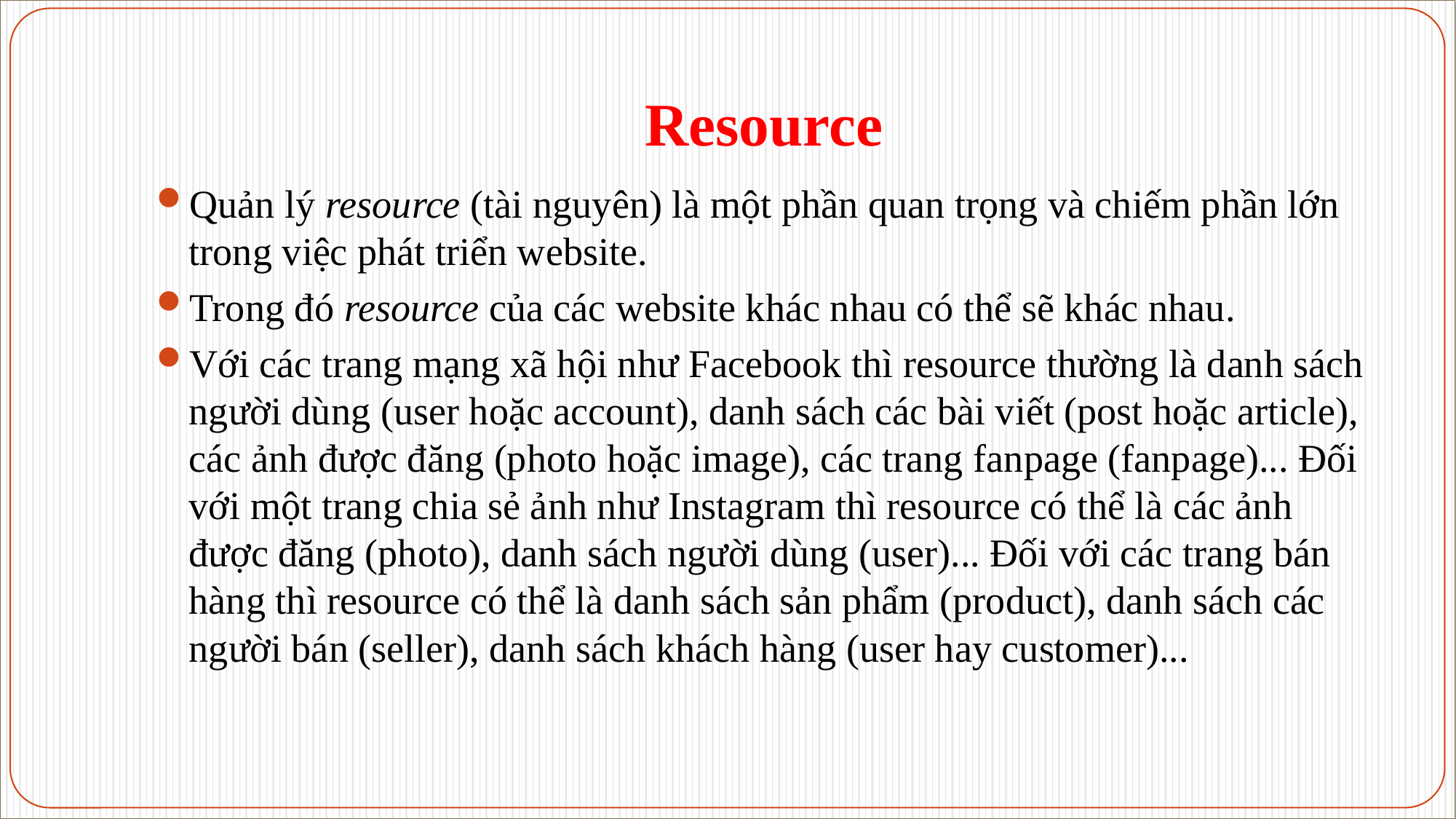

# Resource
Quản lý resource (tài nguyên) là một phần quan trọng và chiếm phần lớn trong việc phát triển website.
Trong đó resource của các website khác nhau có thể sẽ khác nhau.
Với các trang mạng xã hội như Facebook thì resource thường là danh sách người dùng (user hoặc account), danh sách các bài viết (post hoặc article), các ảnh được đăng (photo hoặc image), các trang fanpage (fanpage)... Đối với một trang chia sẻ ảnh như Instagram thì resource có thể là các ảnh được đăng (photo), danh sách người dùng (user)... Đối với các trang bán hàng thì resource có thể là danh sách sản phẩm (product), danh sách các người bán (seller), danh sách khách hàng (user hay customer)...